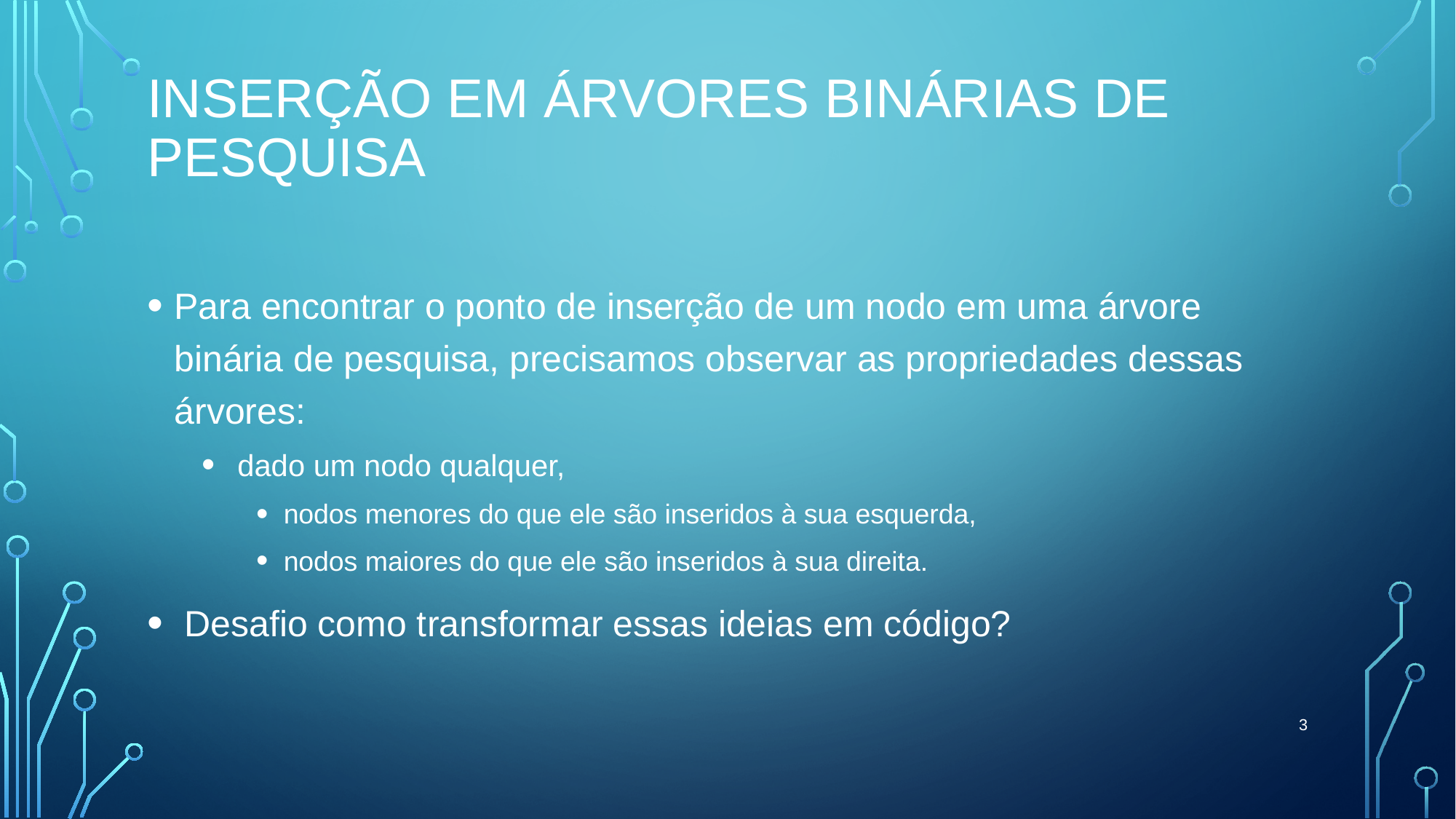

# Inserção em Árvores Binárias de Pesquisa
Para encontrar o ponto de inserção de um nodo em uma árvore binária de pesquisa, precisamos observar as propriedades dessas árvores:
 dado um nodo qualquer,
nodos menores do que ele são inseridos à sua esquerda,
nodos maiores do que ele são inseridos à sua direita.
 Desafio como transformar essas ideias em código?
3